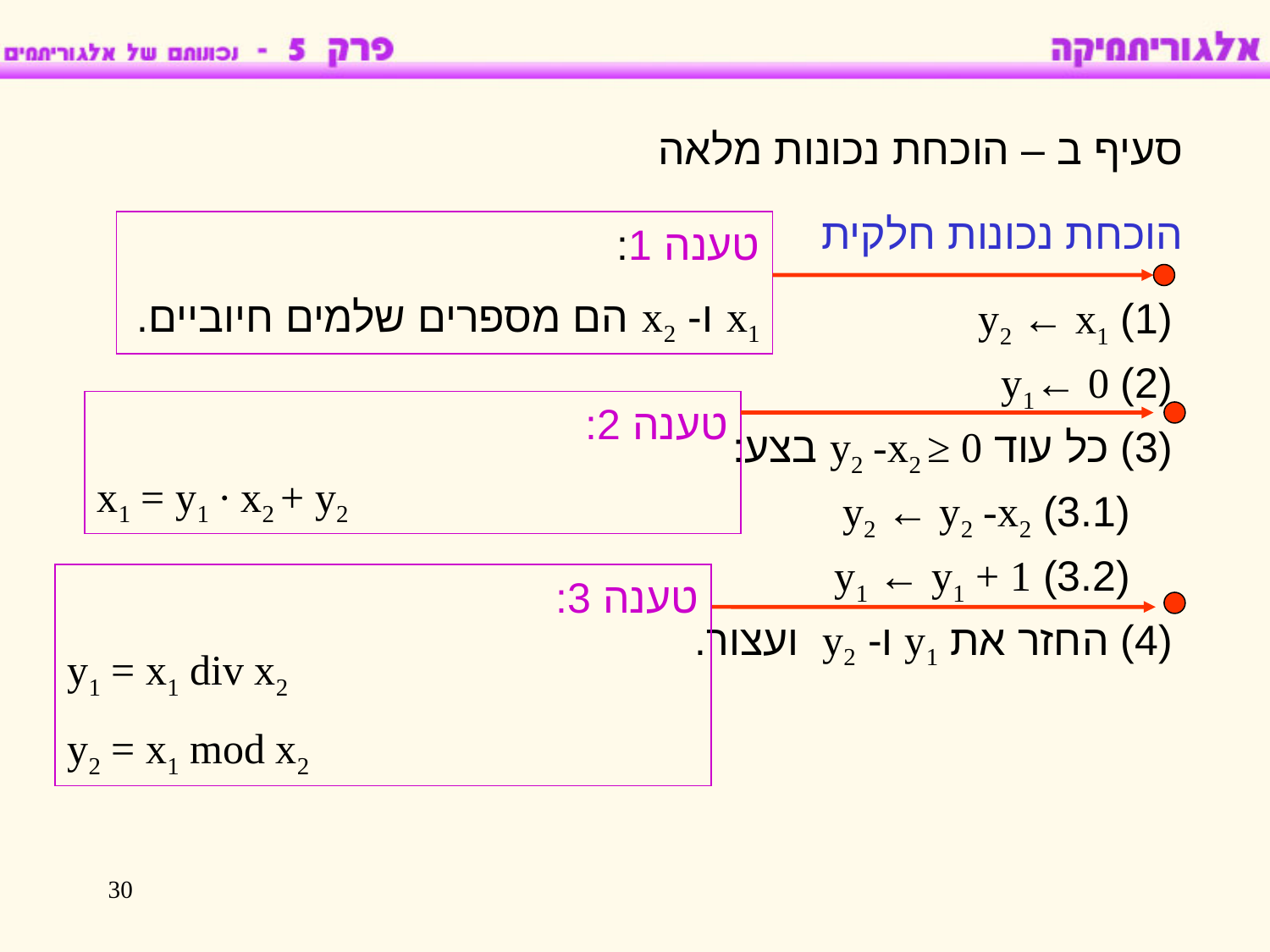

סעיף ב – הוכחת נכונות מלאה
הוכחת נכונות חלקית
טענה 1:
x1  ו- x2  הם מספרים שלמים חיוביים.

(1) y2 ← x1
(2) y1← 0
(3) כל עוד y2 -x2 ≥ 0 בצע:
(3.1) y2 ← y2 -x2
(3.2) y1 ← y1 + 1
(4) החזר את y1 ו- y2  ועצור.

טענה 2:
x1 = y1 ∙ x2 + y2

טענה 3:
y1 = x1 div x2
y2 = x1 mod x2

30